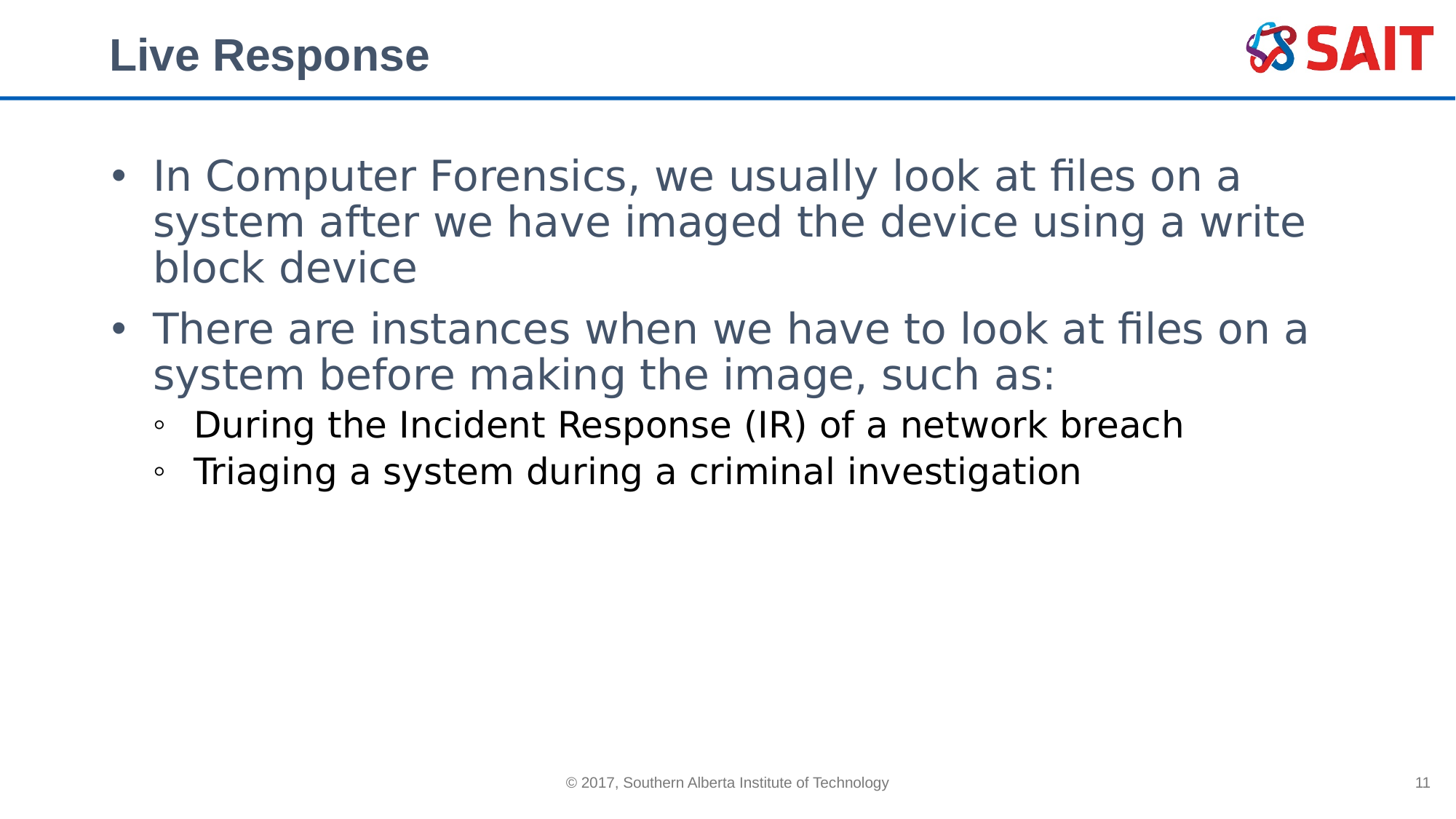

# Live Response
In Computer Forensics, we usually look at files on a system after we have imaged the device using a write block device
There are instances when we have to look at files on a system before making the image, such as:
During the Incident Response (IR) of a network breach
Triaging a system during a criminal investigation